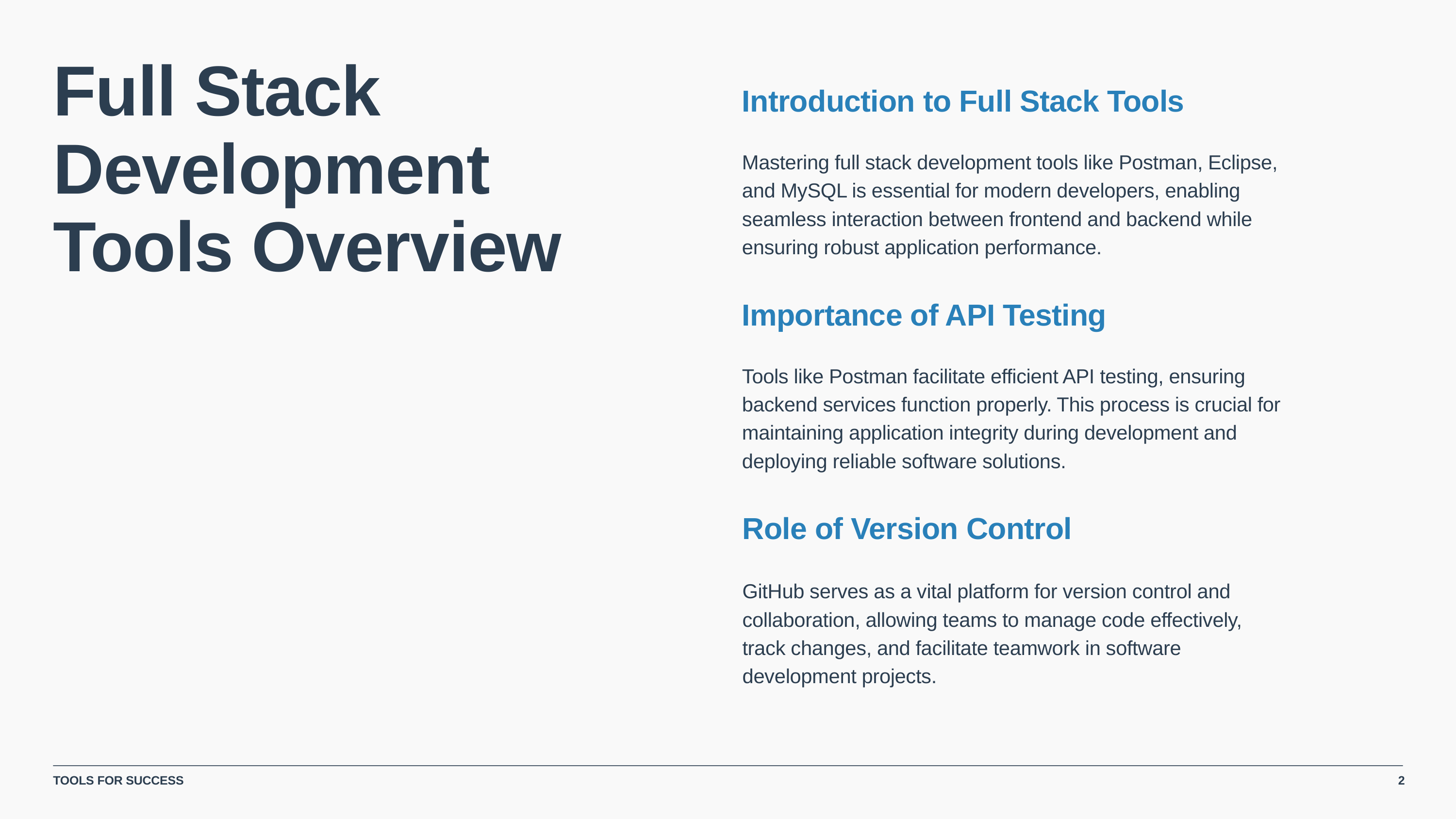

Full Stack Development Tools Overview
Introduction to Full Stack Tools
Mastering full stack development tools like Postman, Eclipse, and MySQL is essential for modern developers, enabling seamless interaction between frontend and backend while ensuring robust application performance.
Importance of API Testing
Tools like Postman facilitate efficient API testing, ensuring backend services function properly. This process is crucial for maintaining application integrity during development and deploying reliable software solutions.
Role of Version Control
GitHub serves as a vital platform for version control and collaboration, allowing teams to manage code effectively, track changes, and facilitate teamwork in software development projects.

2
TOOLS FOR SUCCESS